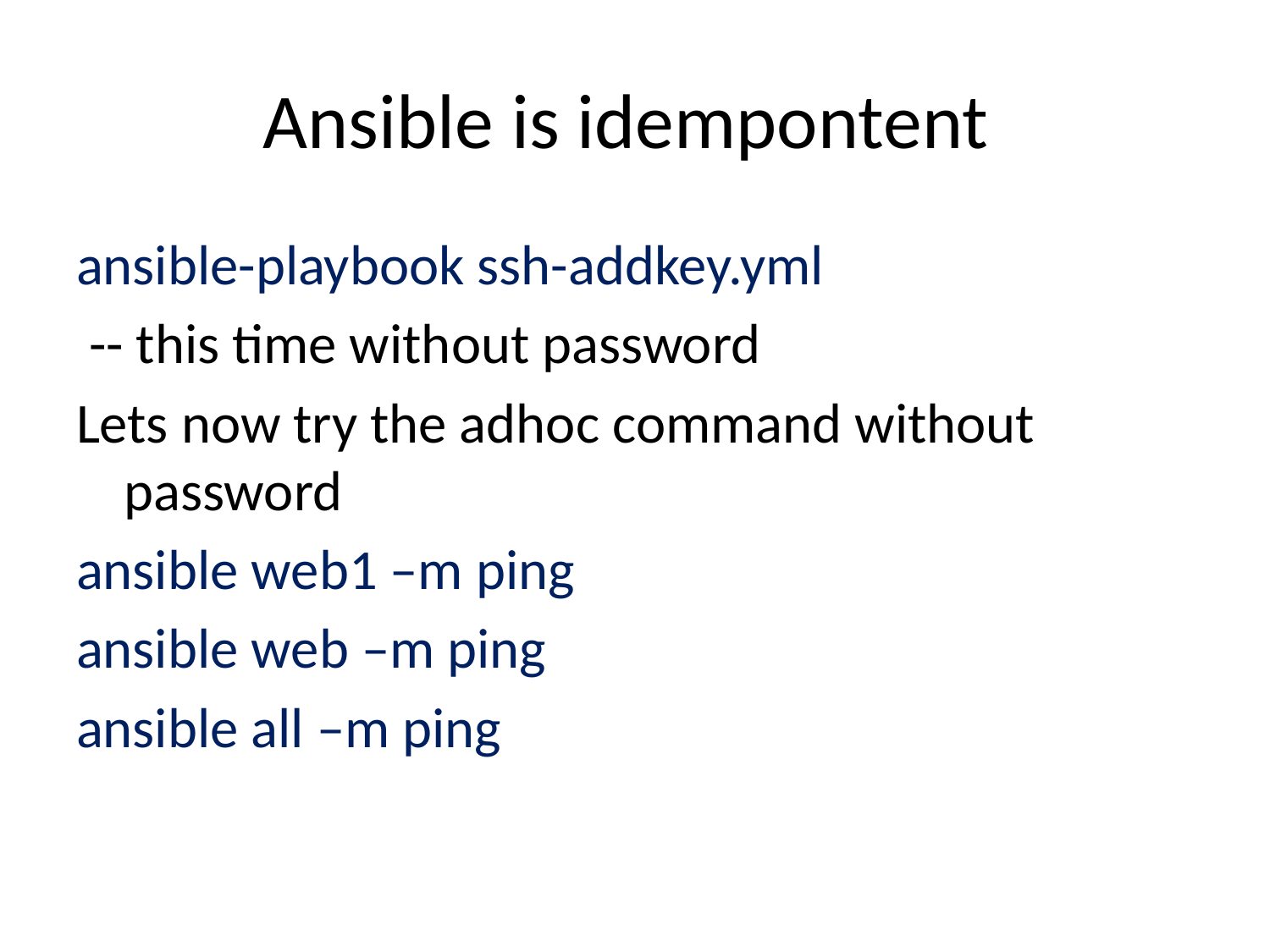

# Ansible is idempontent
ansible-playbook ssh-addkey.yml
 -- this time without password
Lets now try the adhoc command without password
ansible web1 –m ping
ansible web –m ping
ansible all –m ping